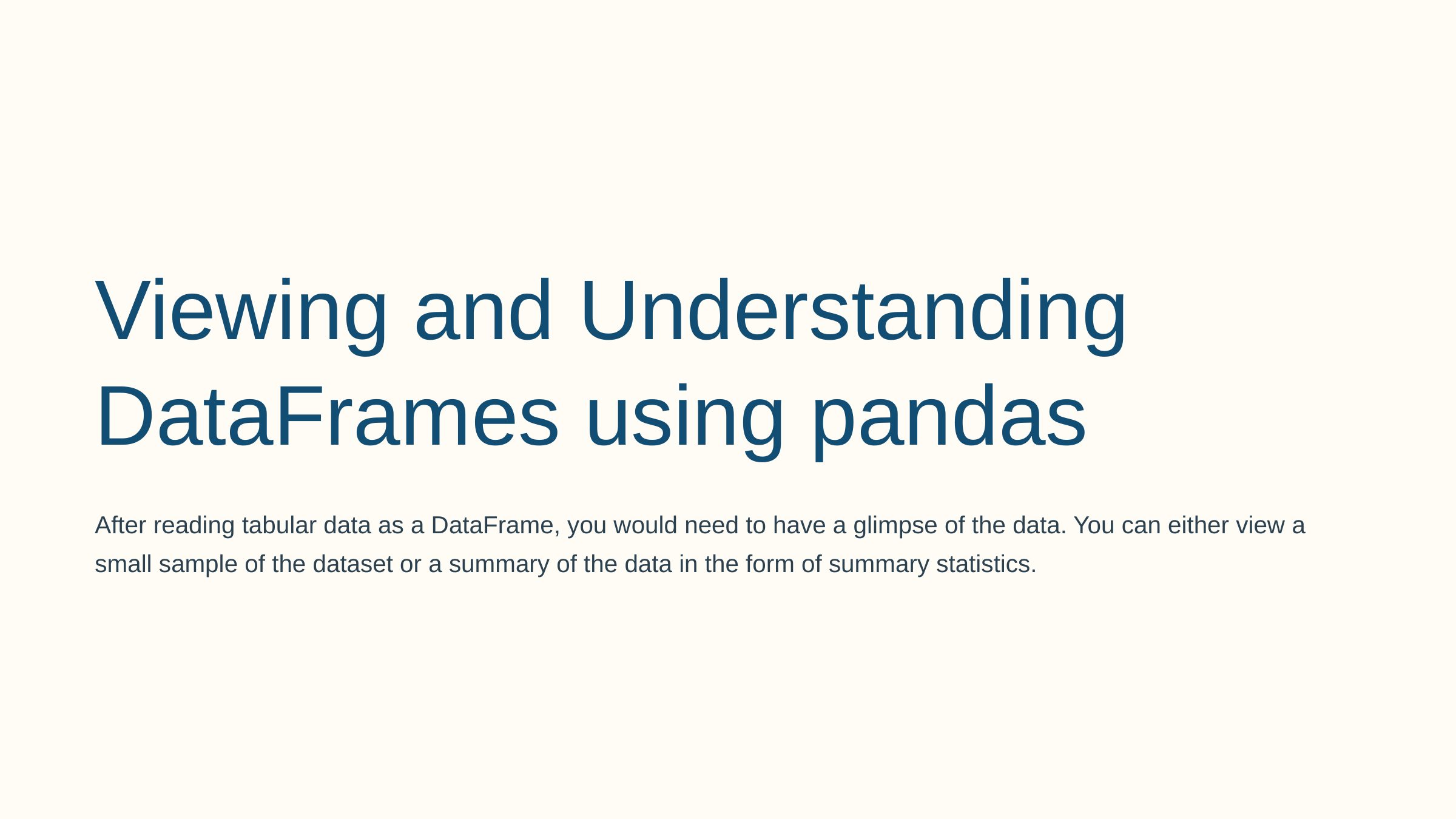

Viewing and Understanding DataFrames using pandas
After reading tabular data as a DataFrame, you would need to have a glimpse of the data. You can either view a small sample of the dataset or a summary of the data in the form of summary statistics.